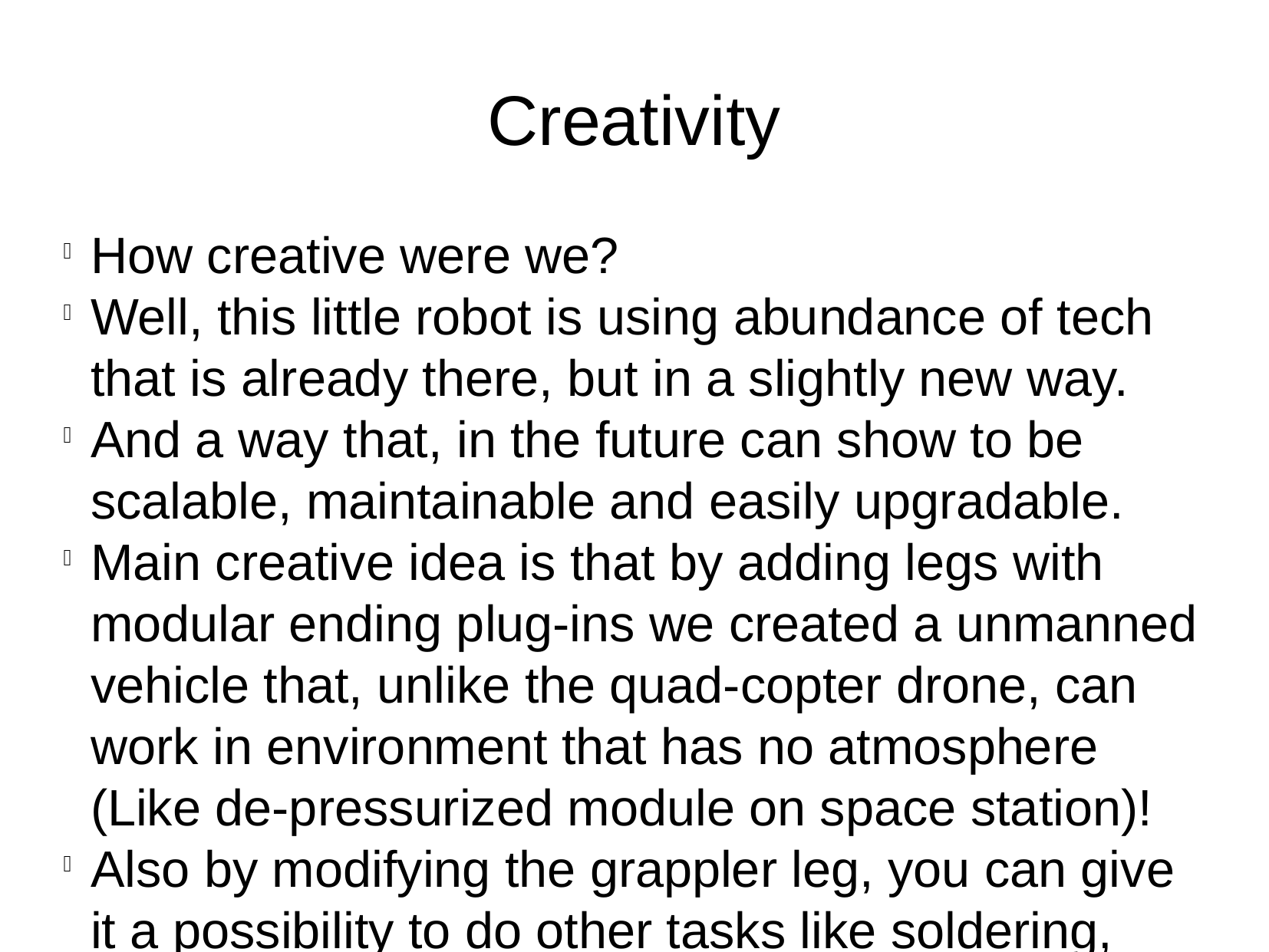

Creativity
How creative were we?
Well, this little robot is using abundance of tech that is already there, but in a slightly new way.
And a way that, in the future can show to be scalable, maintainable and easily upgradable.
Main creative idea is that by adding legs with modular ending plug-ins we created a unmanned vehicle that, unlike the quad-copter drone, can work in environment that has no atmosphere (Like de-pressurized module on space station)!
Also by modifying the grappler leg, you can give it a possibility to do other tasks like soldering, welding, screwing things...